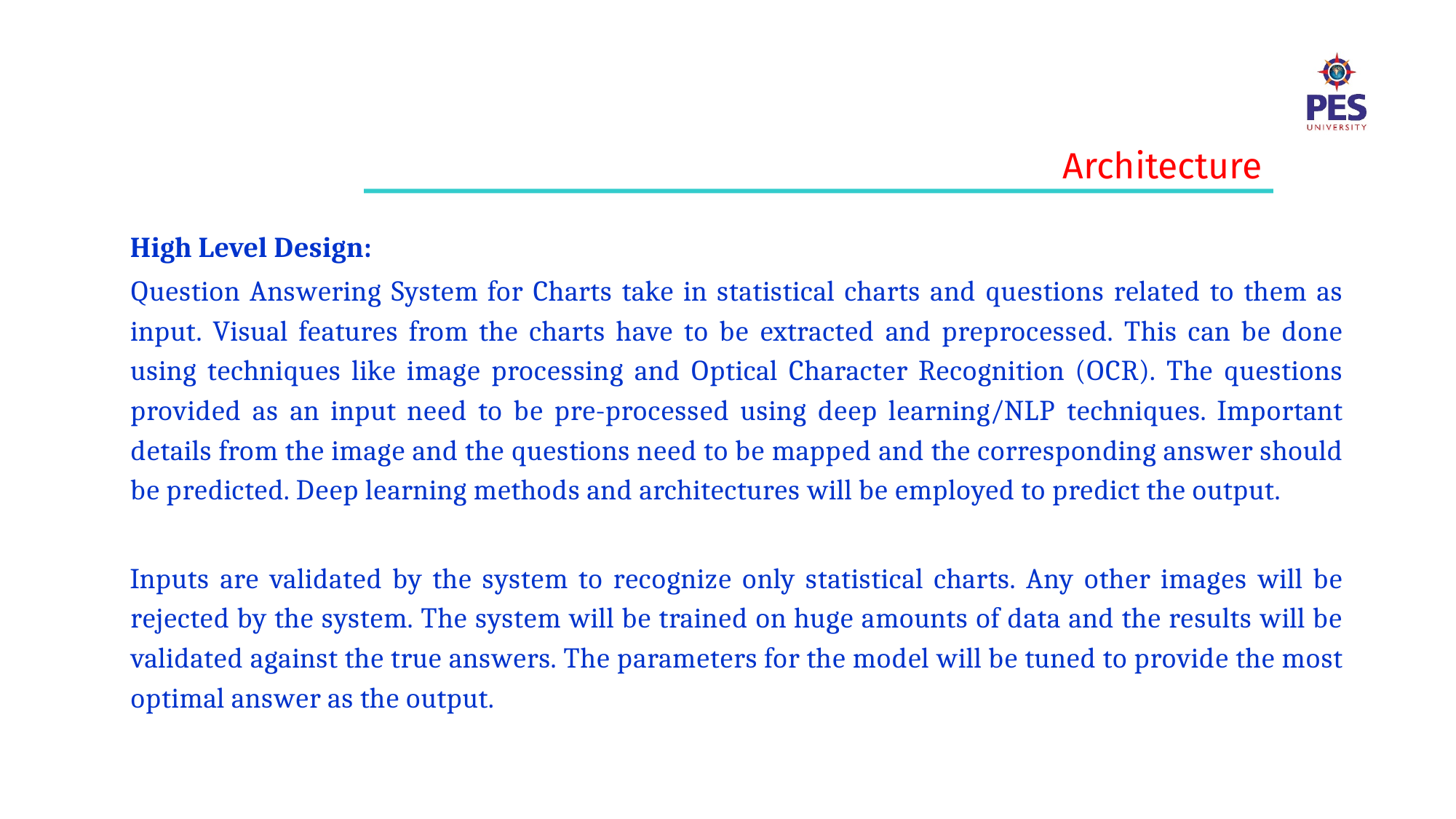

Architecture

High Level Design:
Question Answering System for Charts take in statistical charts and questions related to them as input. Visual features from the charts have to be extracted and preprocessed. This can be done using techniques like image processing and Optical Character Recognition (OCR). The questions provided as an input need to be pre-processed using deep learning/NLP techniques. Important details from the image and the questions need to be mapped and the corresponding answer should be predicted. Deep learning methods and architectures will be employed to predict the output.

Inputs are validated by the system to recognize only statistical charts. Any other images will be rejected by the system. The system will be trained on huge amounts of data and the results will be validated against the true answers. The parameters for the model will be tuned to provide the most optimal answer as the output.